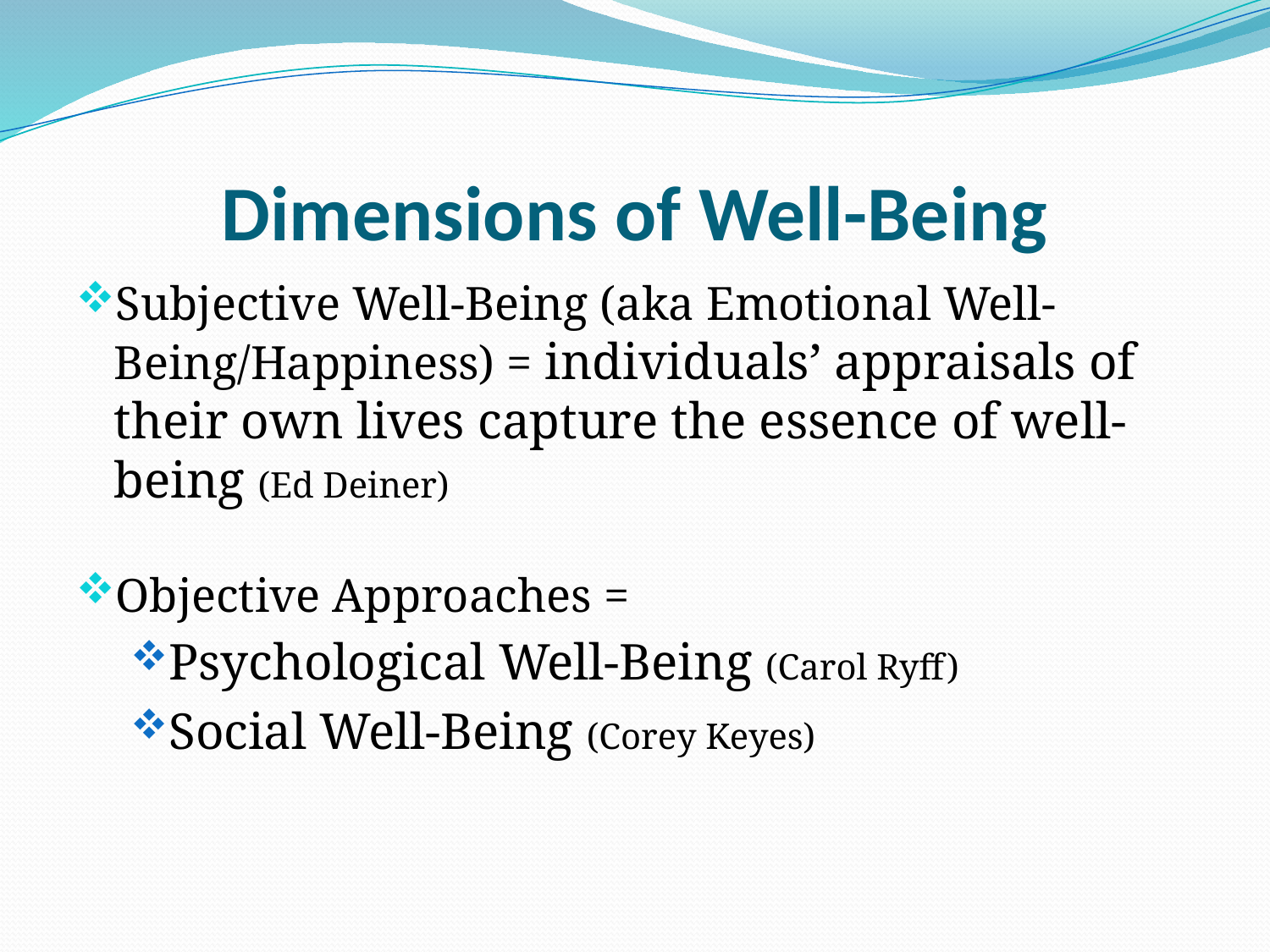

# Dimensions of Well-Being
Subjective Well-Being (aka Emotional Well-Being/Happiness) = individuals’ appraisals of their own lives capture the essence of well-being (Ed Deiner)

Objective Approaches =
Psychological Well-Being (Carol Ryff)
Social Well-Being (Corey Keyes)